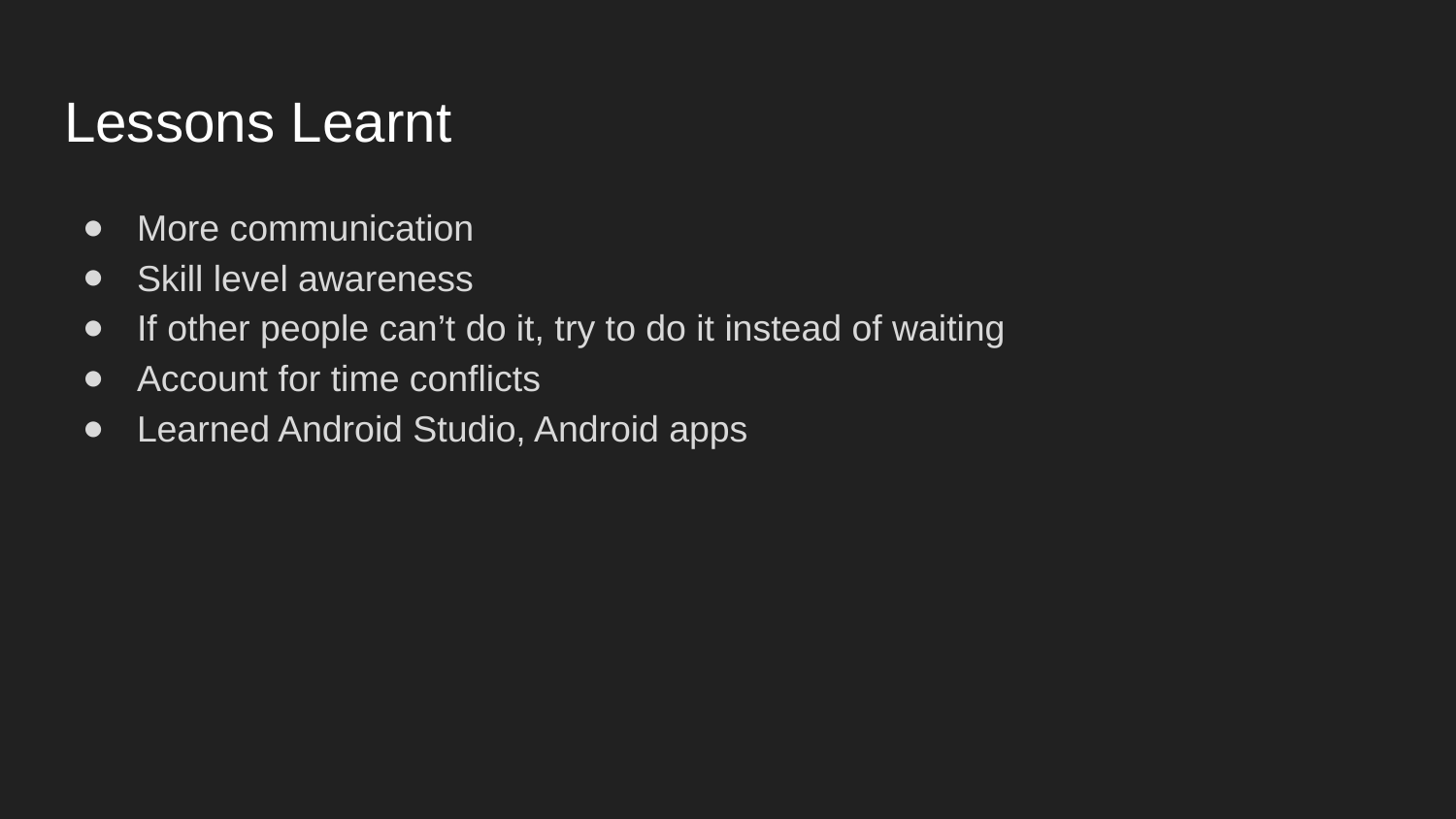

# Lessons Learnt
More communication
Skill level awareness
If other people can’t do it, try to do it instead of waiting
Account for time conflicts
Learned Android Studio, Android apps